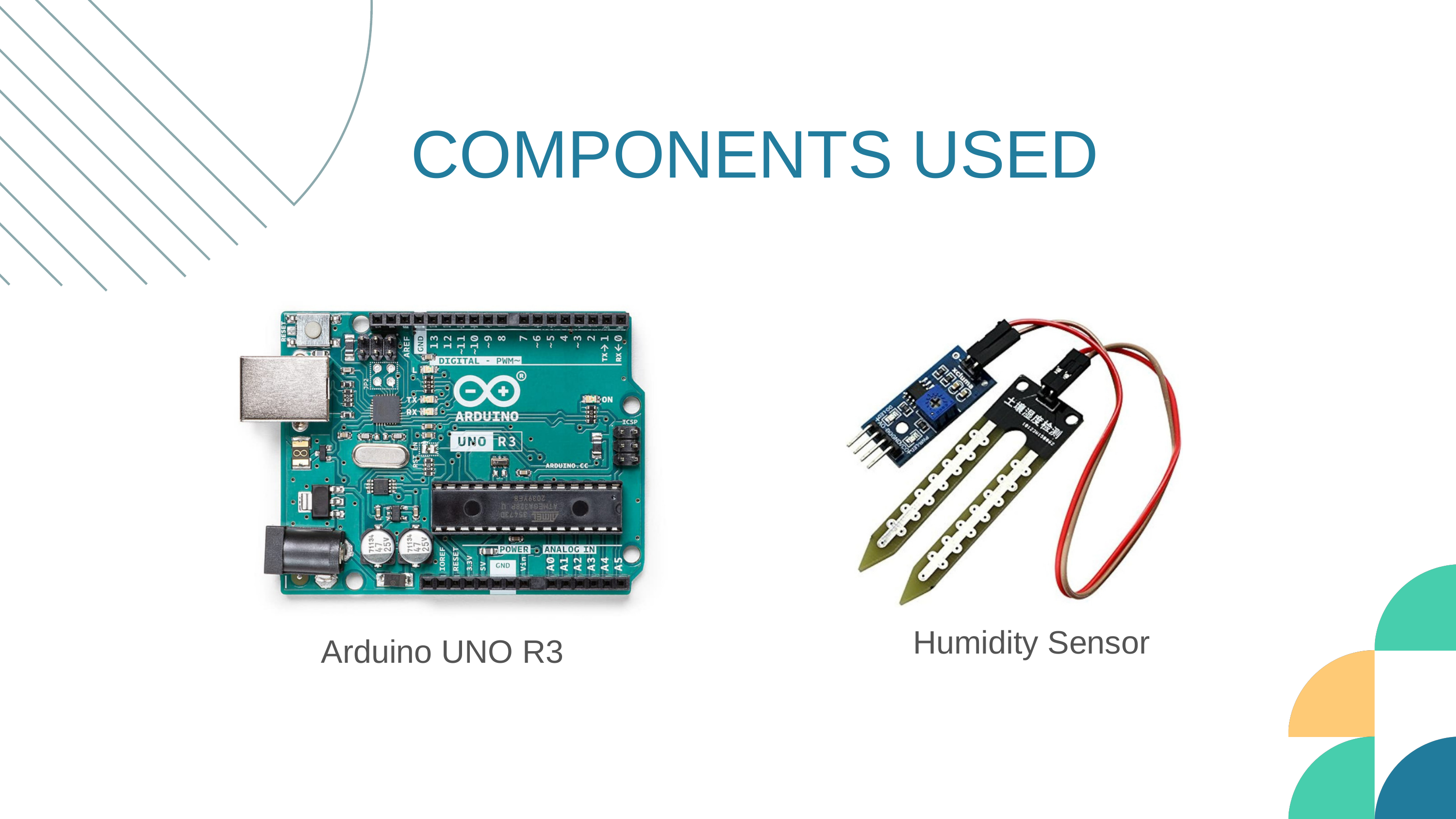

COMPONENTS USED

Humidity Sensor
Arduino UNO R3